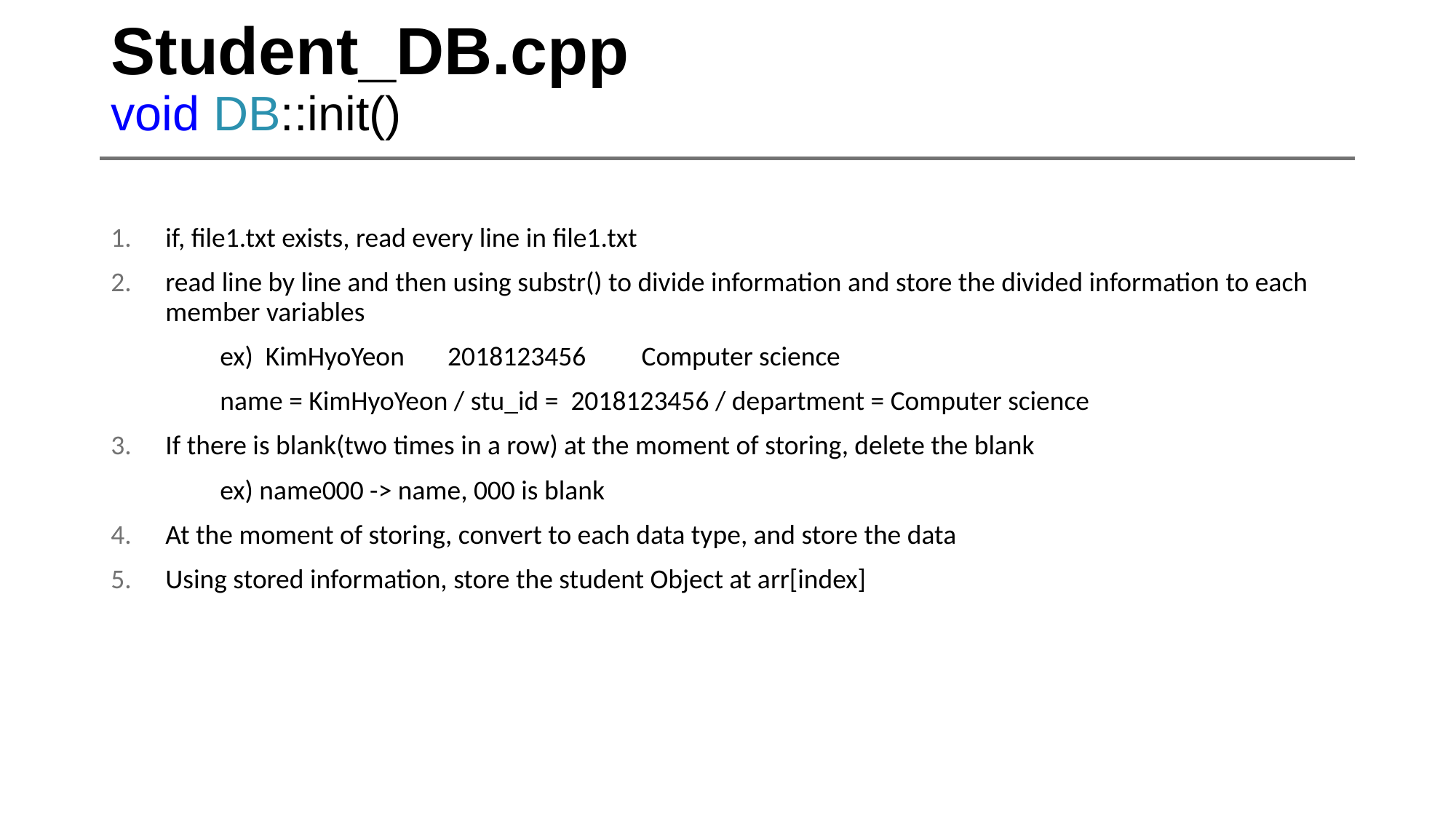

Student_DB.cpp
void DB::init()
if, file1.txt exists, read every line in file1.txt
read line by line and then using substr() to divide information and store the divided information to each member variables
	ex)  KimHyoYeon       2018123456         Computer science
	name = KimHyoYeon / stu_id =  2018123456 / department = Computer science
If there is blank(two times in a row) at the moment of storing, delete the blank
	ex) name000 -> name, 000 is blank
At the moment of storing, convert to each data type, and store the data
Using stored information, store the student Object at arr[index]